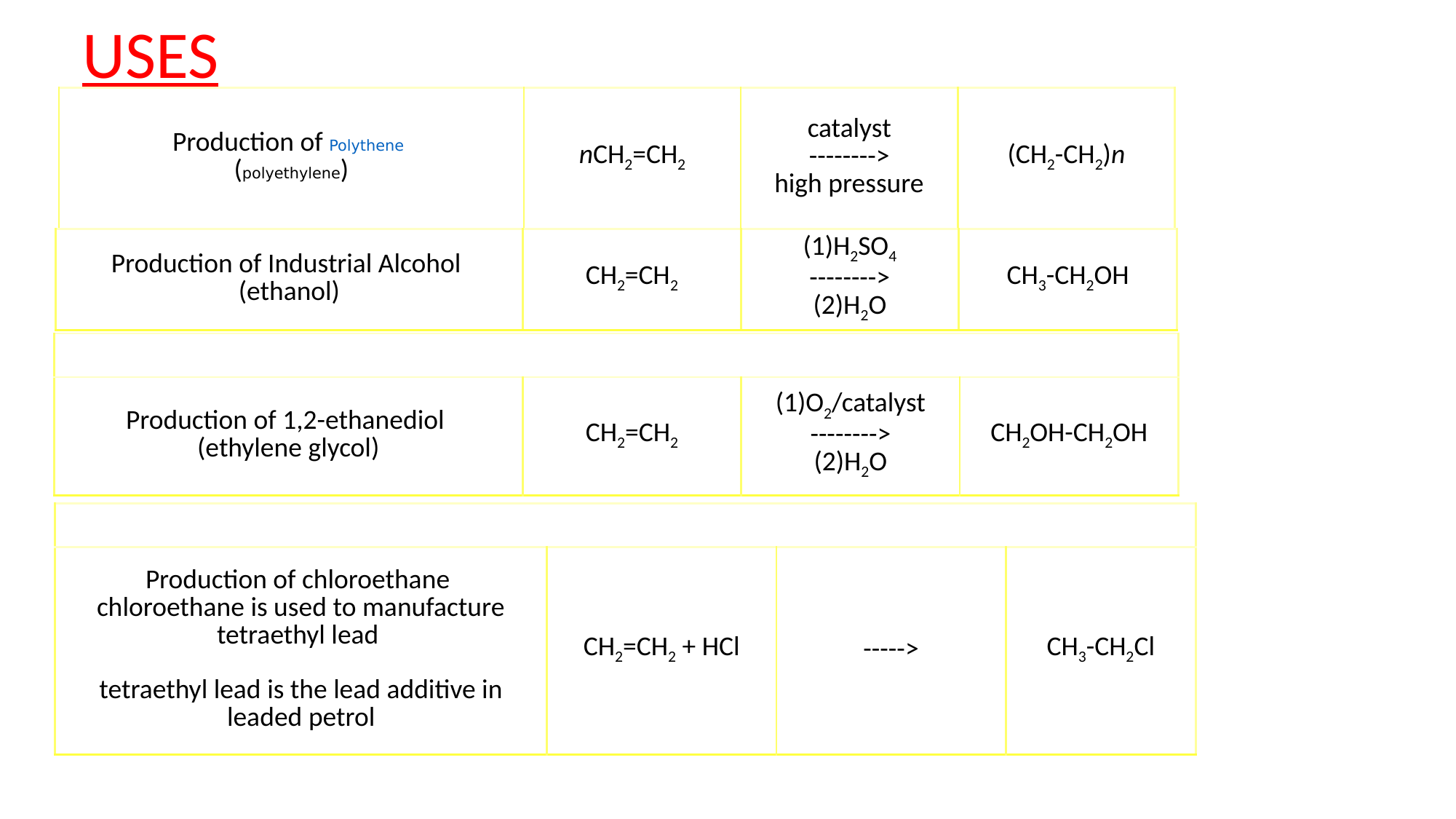

# USES
| Production of Polythene  (polyethylene) | nCH2=CH2 | catalyst --------> high pressure | (CH2-CH2)n |
| --- | --- | --- | --- |
| Production of Industrial Alcohol  (ethanol) | CH2=CH2 | (1)H2SO4 --------> (2)H2O | CH3-CH2OH |
| --- | --- | --- | --- |
|  |  |  |  |

|  |  |  |  |
| --- | --- | --- | --- |
| Production of 1,2-ethanediol  (ethylene glycol) | CH2=CH2 | (1)O2/catalyst --------> (2)H2O | CH2OH-CH2OH |
|  |  |  |  |
| --- | --- | --- | --- |
| Production of chloroethane  chloroethane is used to manufacture tetraethyl lead  tetraethyl lead is the lead additive in leaded petrol | CH2=CH2 + HCl | -----> | CH3-CH2Cl |